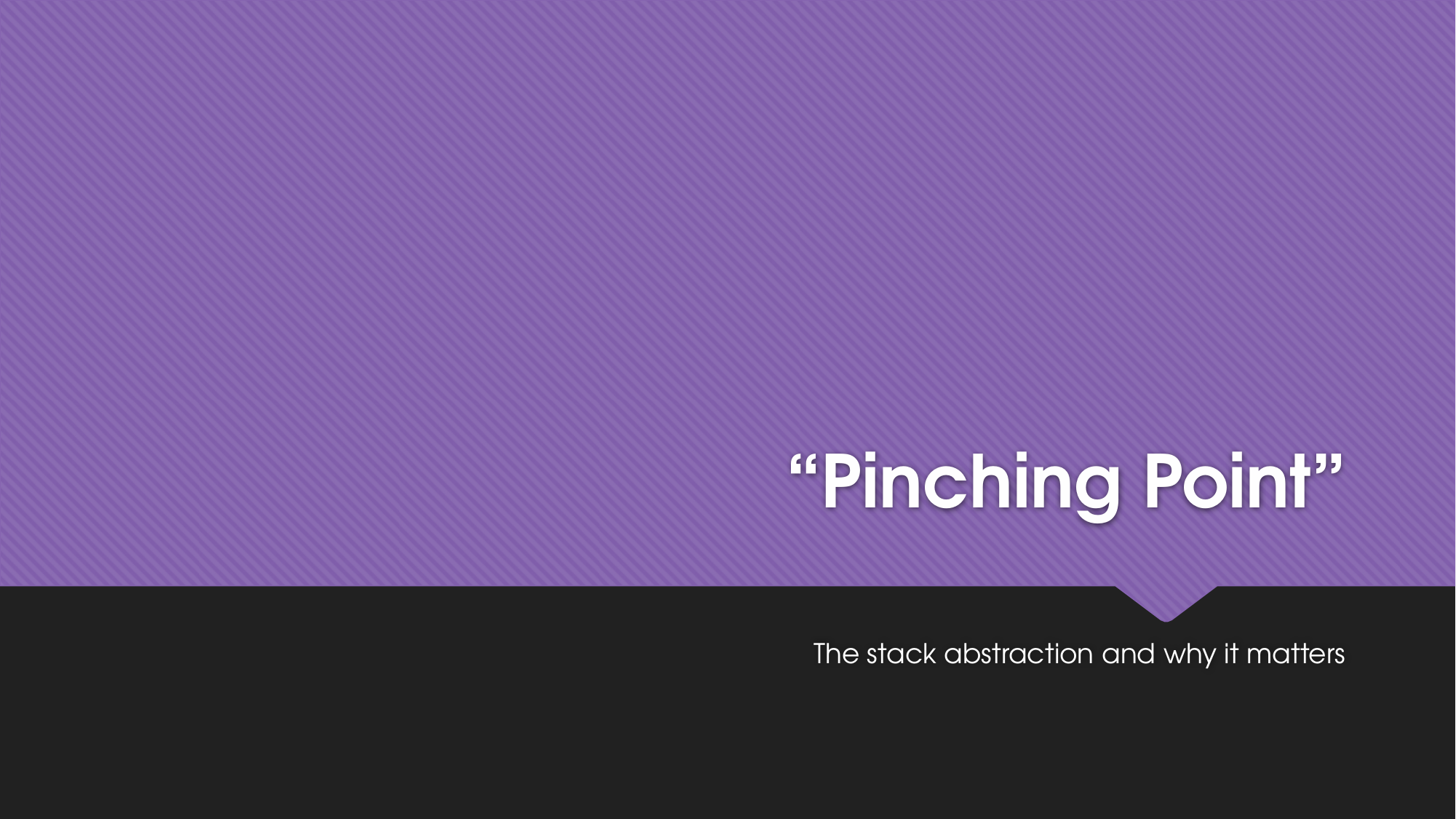

# “Pinching Point”
The stack abstraction and why it matters